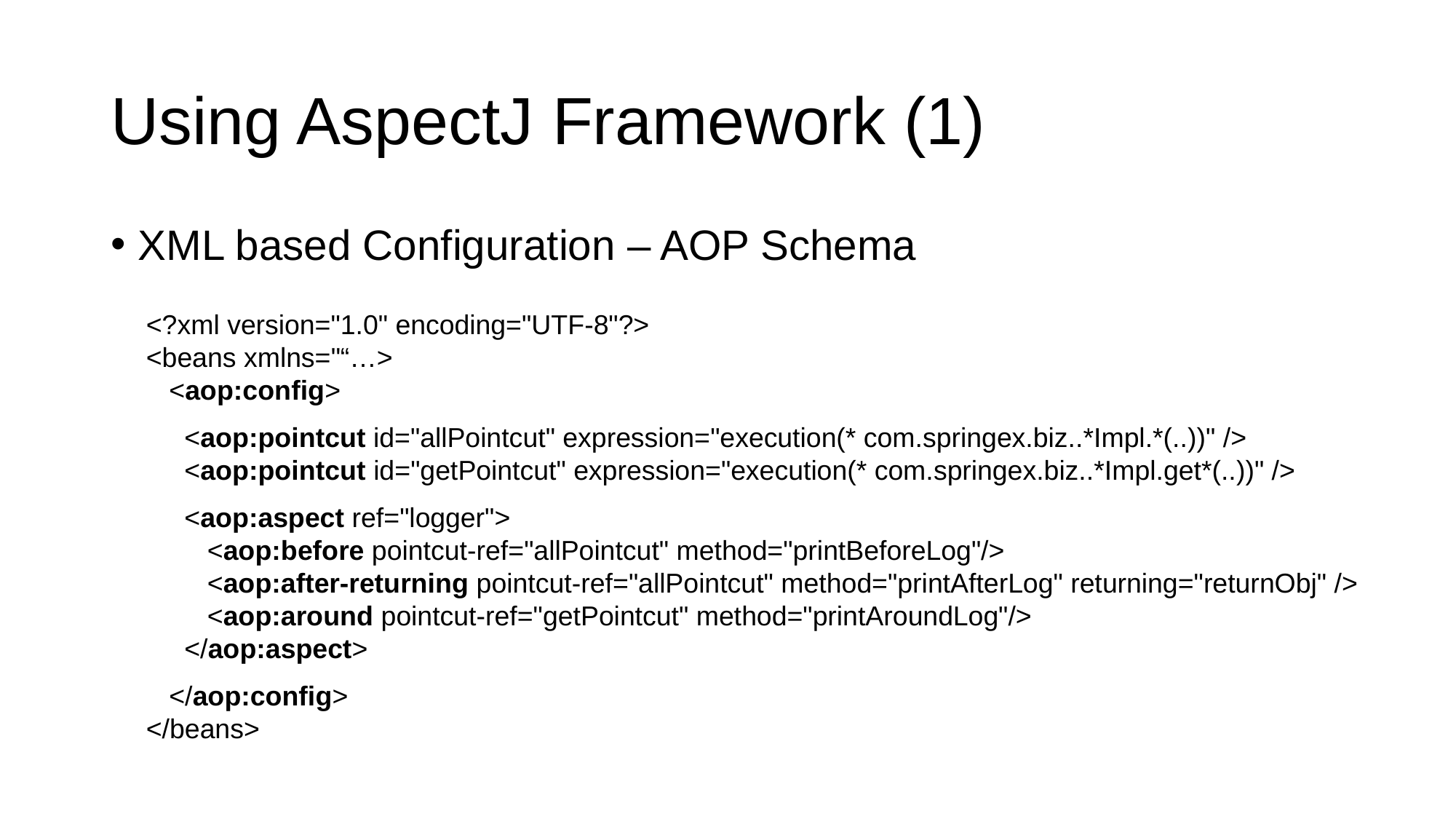

# Using AspectJ Framework (1)
XML based Configuration – AOP Schema
<?xml version="1.0" encoding="UTF-8"?>
<beans xmlns="“…>
   <aop:config>

     <aop:pointcut id="allPointcut" expression="execution(* com.springex.biz..*Impl.*(..))" />
     <aop:pointcut id="getPointcut" expression="execution(* com.springex.biz..*Impl.get*(..))" />

     <aop:aspect ref="logger">
        <aop:before pointcut-ref="allPointcut" method="printBeforeLog"/>
        <aop:after-returning pointcut-ref="allPointcut" method="printAfterLog" returning="returnObj" />
        <aop:around pointcut-ref="getPointcut" method="printAroundLog"/>
     </aop:aspect>

   </aop:config>
</beans>